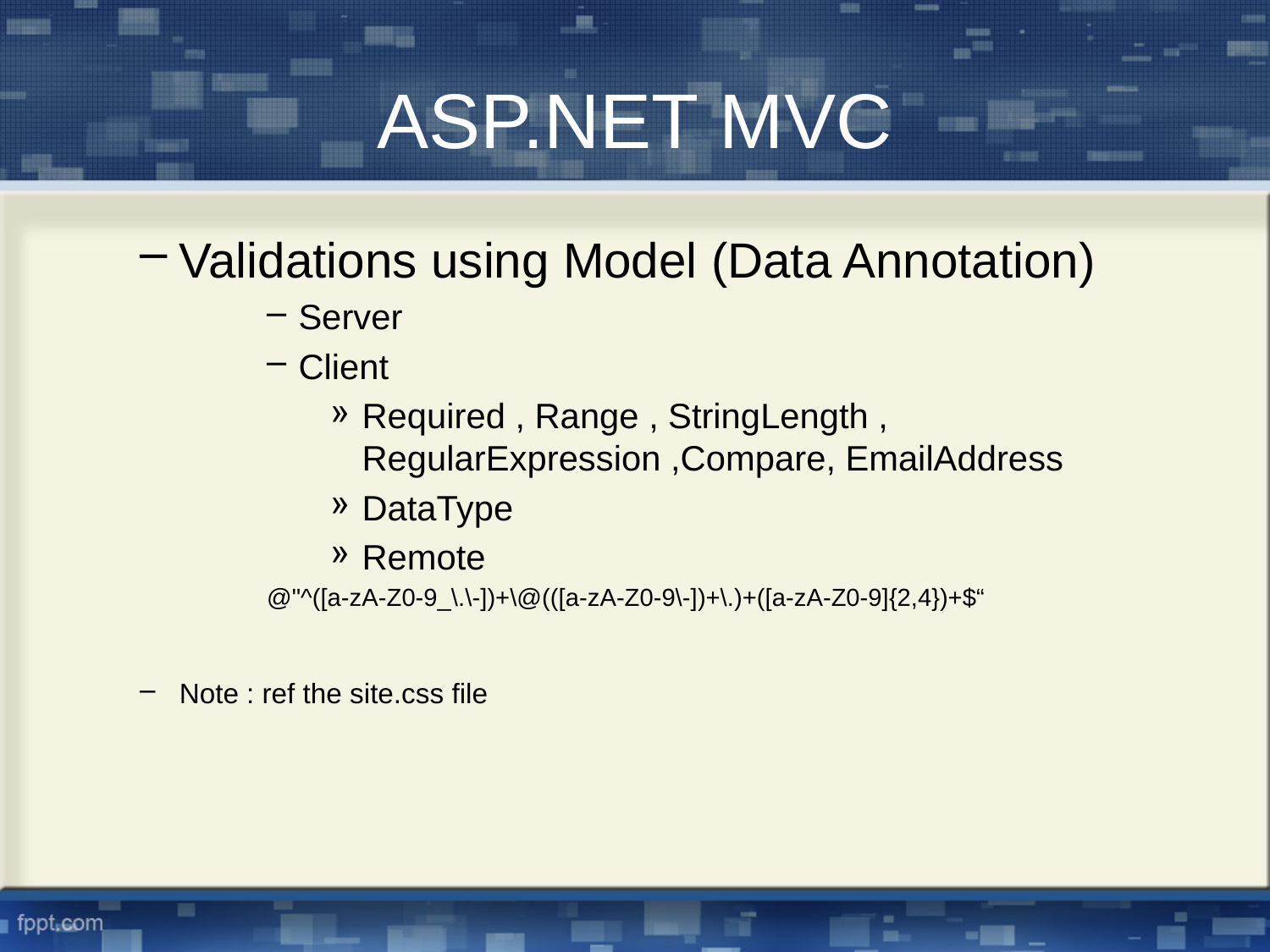

# ASP.NET MVC
Validations using Model (Data Annotation)
Server
Client
Required , Range , StringLength , RegularExpression ,Compare, EmailAddress
DataType
Remote
@"^([a-zA-Z0-9_\.\-])+\@(([a-zA-Z0-9\-])+\.)+([a-zA-Z0-9]{2,4})+$“

Note : ref the site.css file